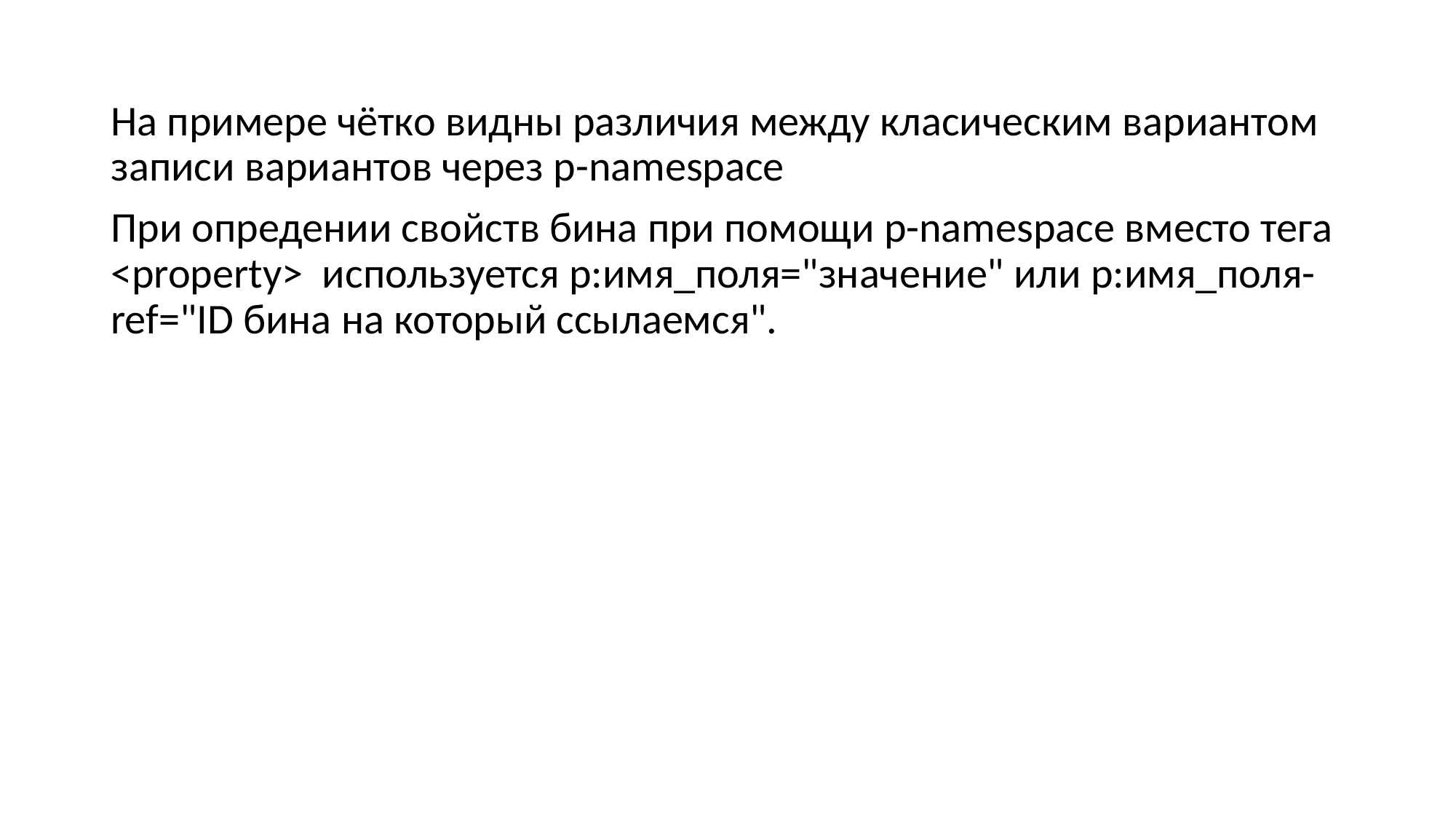

На примере чётко видны различия между класическим вариантом записи вариантов через p-namespace
При опредении свойств бина при помощи p-namespace вместо тега <property>  используется p:имя_поля="значение" или p:имя_поля-ref="ID бина на который ссылаемся".